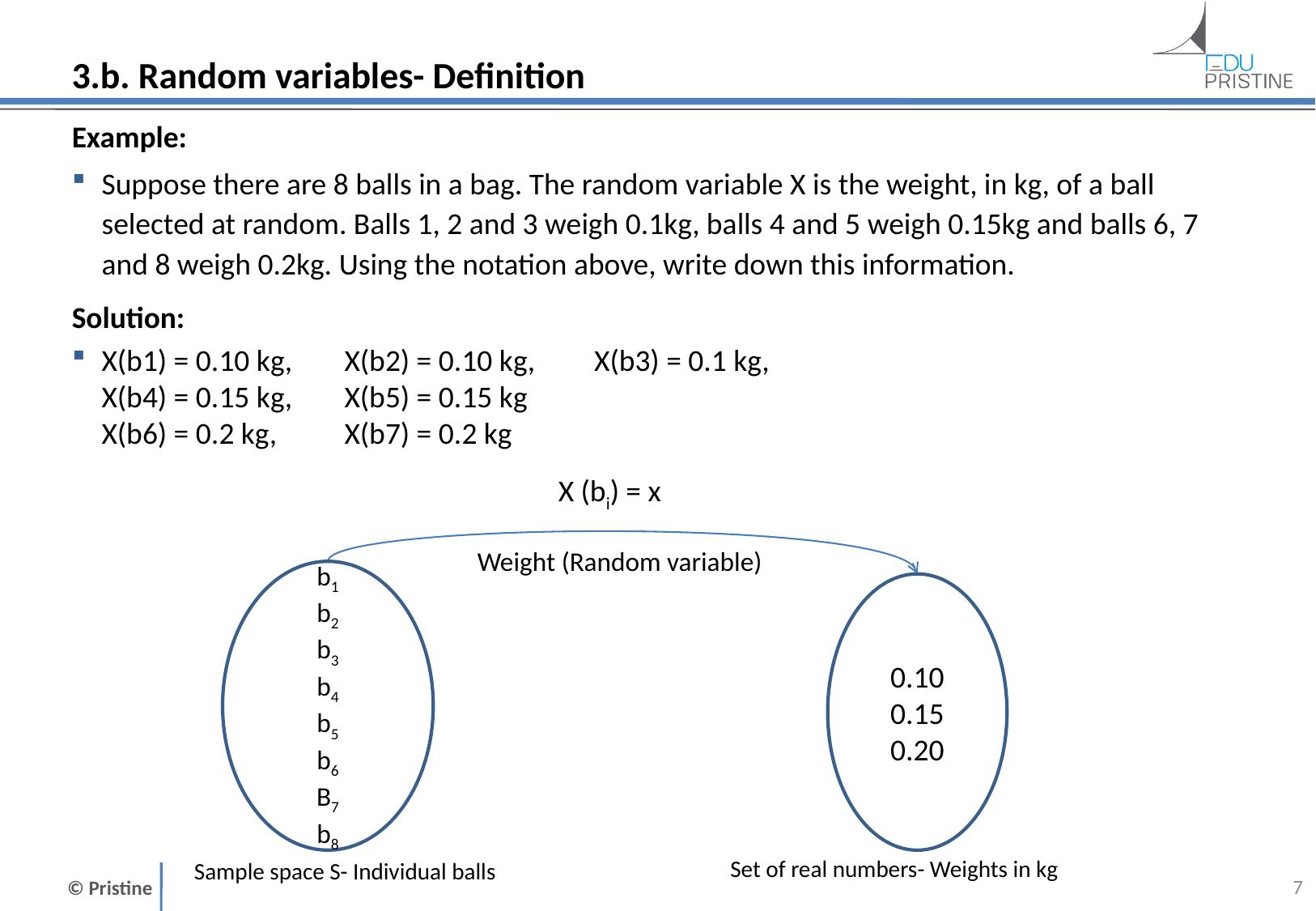

# 3.b. Random variables- Definition
Example:
Suppose there are 8 balls in a bag. The random variable X is the weight, in kg, of a ball selected at random. Balls 1, 2 and 3 weigh 0.1kg, balls 4 and 5 weigh 0.15kg and balls 6, 7 and 8 weigh 0.2kg. Using the notation above, write down this information.
Solution:
X(b1) = 0.10 kg, 	X(b2) = 0.10 kg, 	 X(b3) = 0.1 kg,
	X(b4) = 0.15 kg,	X(b5) = 0.15 kg
	X(b6) = 0.2 kg,	X(b7) = 0.2 kg

X (bi) = x
Weight (Random variable)
b1
b2
b3
b4
b5
b6
B7
b8
0.10
0.15
0.20
Set of real numbers- Weights in kg
Sample space S- Individual balls
7